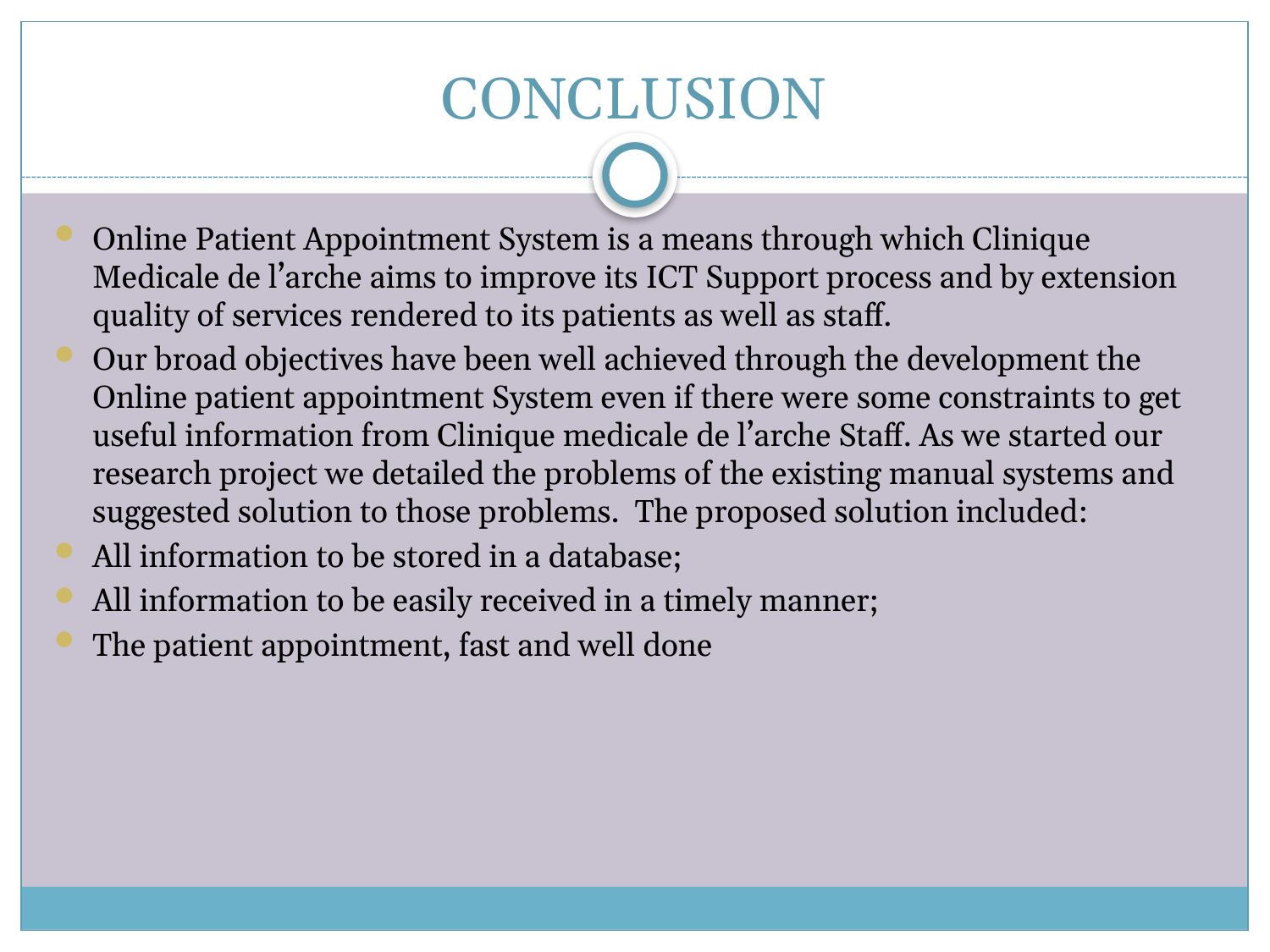

# CONCLUSION
Online Patient Appointment System is a means through which Clinique Medicale de l’arche aims to improve its ICT Support process and by extension quality of services rendered to its patients as well as staff.
Our broad objectives have been well achieved through the development the Online patient appointment System even if there were some constraints to get useful information from Clinique medicale de l’arche Staff. As we started our research project we detailed the problems of the existing manual systems and suggested solution to those problems.  The proposed solution included:
All information to be stored in a database;
All information to be easily received in a timely manner;
The patient appointment, fast and well done